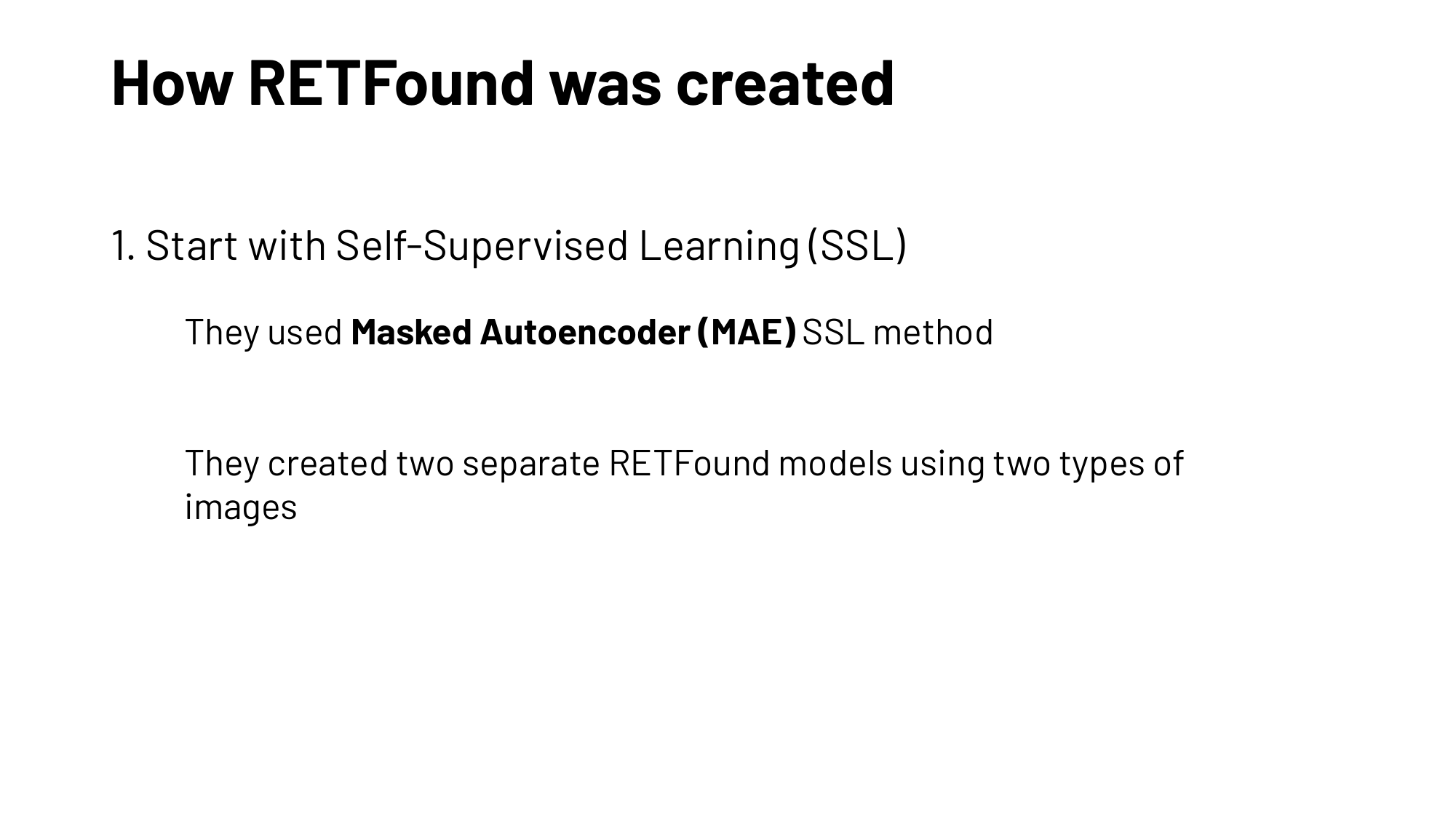

# How RETFound was created
1. Start with Self-Supervised Learning (SSL)
They used Masked Autoencoder (MAE) SSL method
They created two separate RETFound models using two types of images